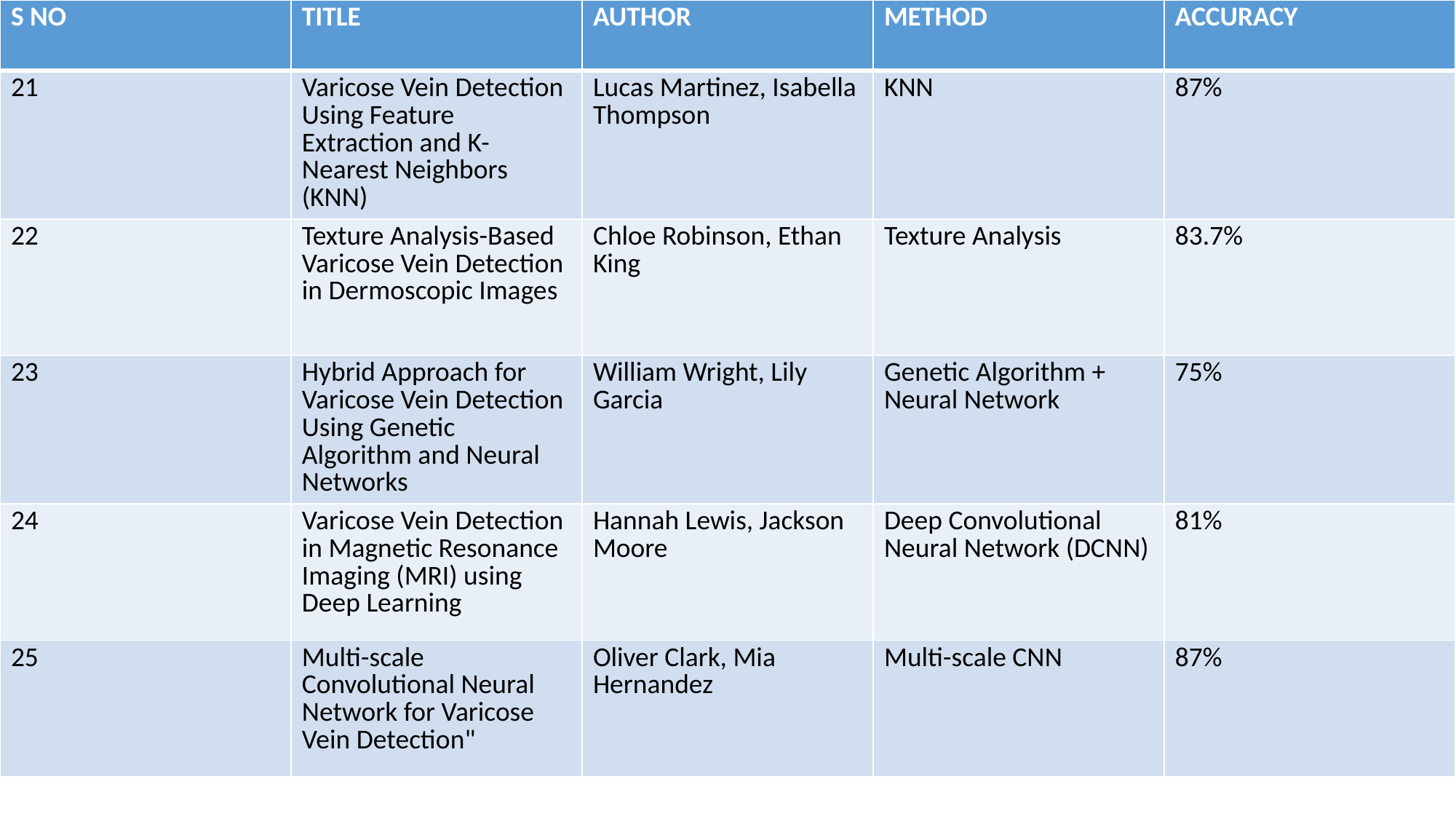

| S NO | TITLE | AUTHOR | METHOD | ACCURACY |
| --- | --- | --- | --- | --- |
| 21 | Varicose Vein Detection Using Feature Extraction and K-Nearest Neighbors (KNN) | Lucas Martinez, Isabella Thompson | KNN | 87% |
| 22 | Texture Analysis-Based Varicose Vein Detection in Dermoscopic Images | Chloe Robinson, Ethan King | Texture Analysis | 83.7% |
| 23 | Hybrid Approach for Varicose Vein Detection Using Genetic Algorithm and Neural Networks | William Wright, Lily Garcia | Genetic Algorithm + Neural Network | 75% |
| 24 | Varicose Vein Detection in Magnetic Resonance Imaging (MRI) using Deep Learning | Hannah Lewis, Jackson Moore | Deep Convolutional Neural Network (DCNN) | 81% |
| 25 | Multi-scale Convolutional Neural Network for Varicose Vein Detection" | Oliver Clark, Mia Hernandez | Multi-scale CNN | 87% |
#